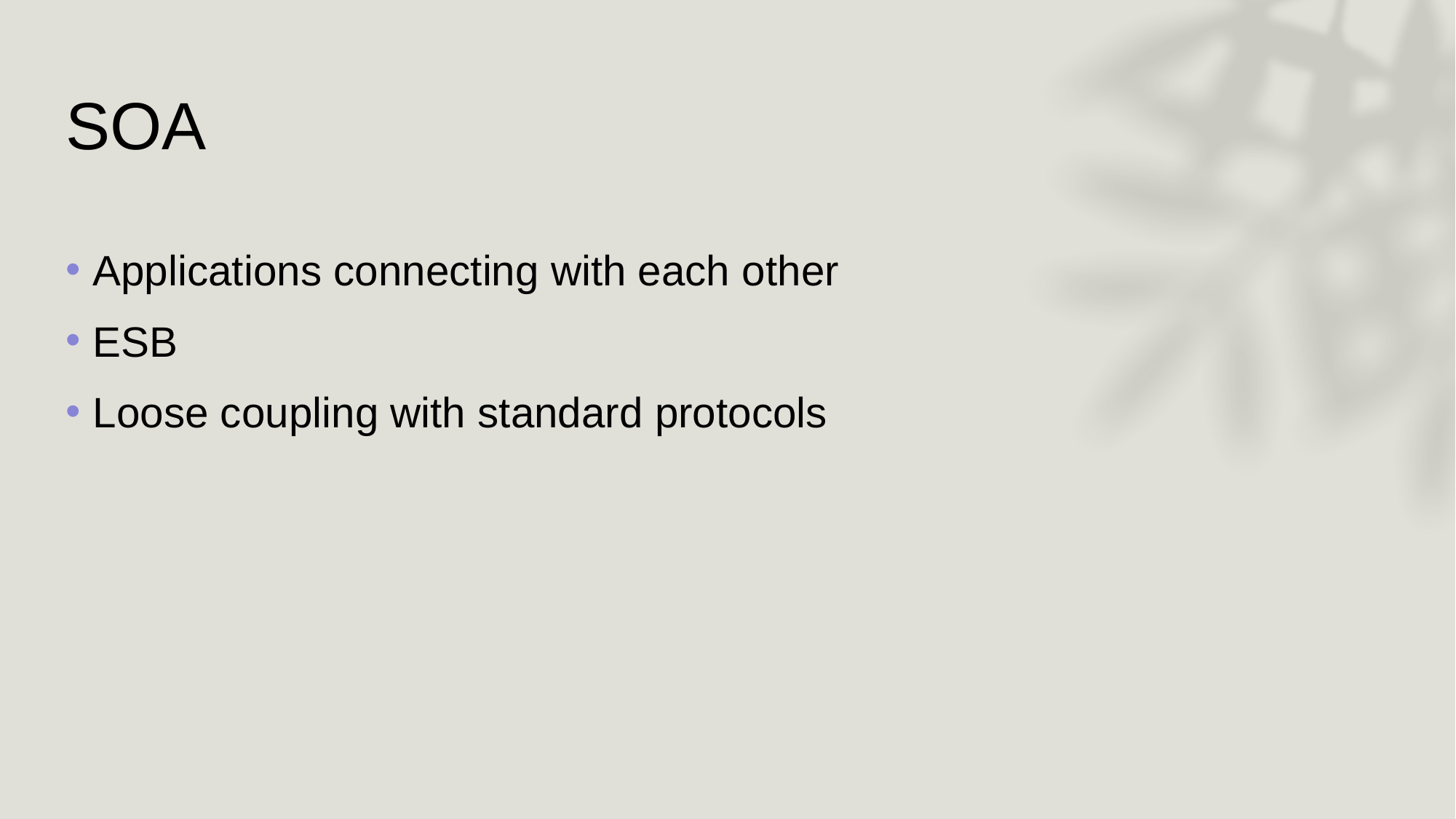

# SOA
Applications connecting with each other
ESB
Loose coupling with standard protocols